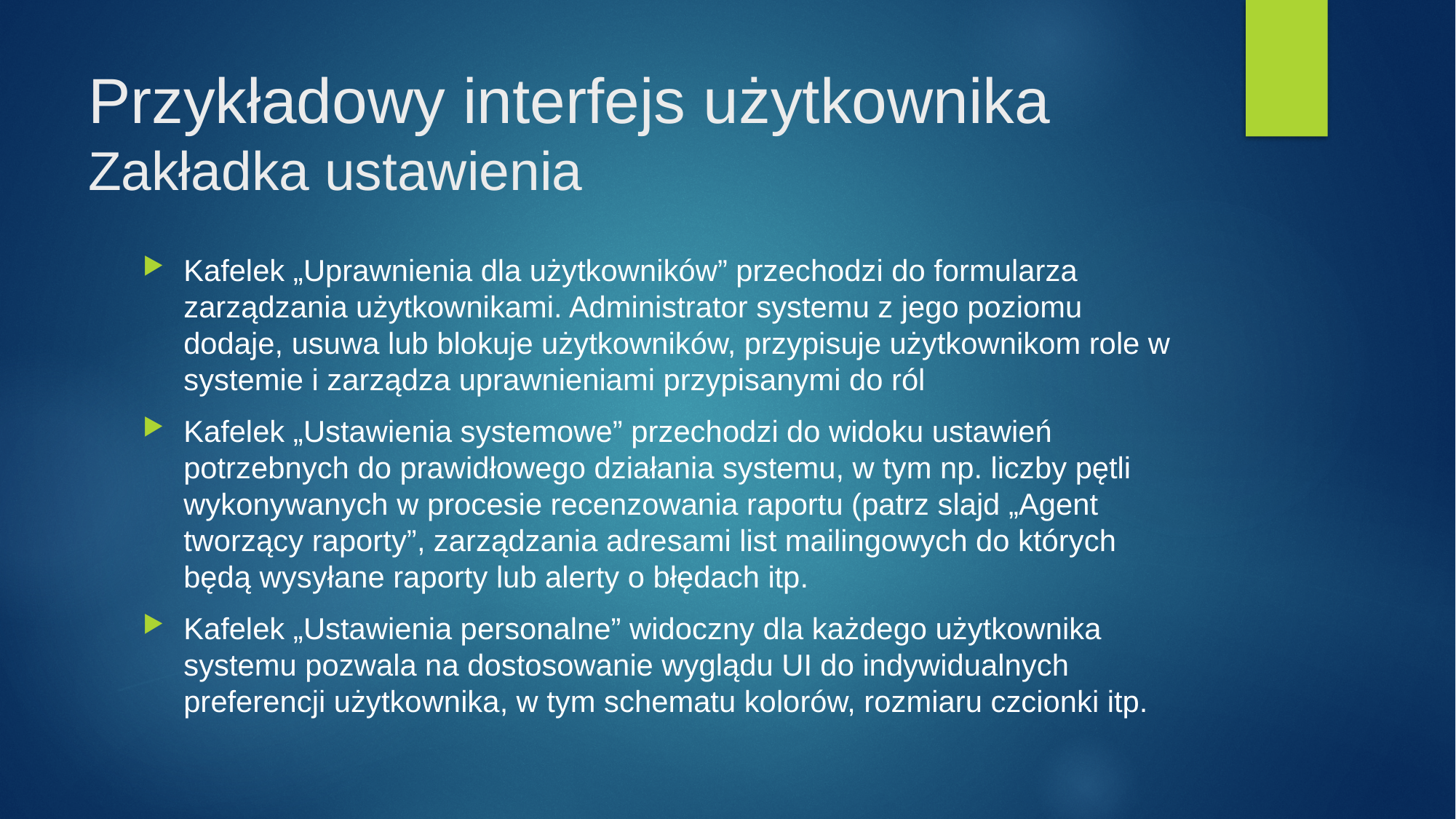

# Przykładowy interfejs użytkownika Zakładka ustawienia
Kafelek „Uprawnienia dla użytkowników” przechodzi do formularza zarządzania użytkownikami. Administrator systemu z jego poziomu dodaje, usuwa lub blokuje użytkowników, przypisuje użytkownikom role w systemie i zarządza uprawnieniami przypisanymi do ról
Kafelek „Ustawienia systemowe” przechodzi do widoku ustawień potrzebnych do prawidłowego działania systemu, w tym np. liczby pętli wykonywanych w procesie recenzowania raportu (patrz slajd „Agent tworzący raporty”, zarządzania adresami list mailingowych do których będą wysyłane raporty lub alerty o błędach itp.
Kafelek „Ustawienia personalne” widoczny dla każdego użytkownika systemu pozwala na dostosowanie wyglądu UI do indywidualnych preferencji użytkownika, w tym schematu kolorów, rozmiaru czcionki itp.